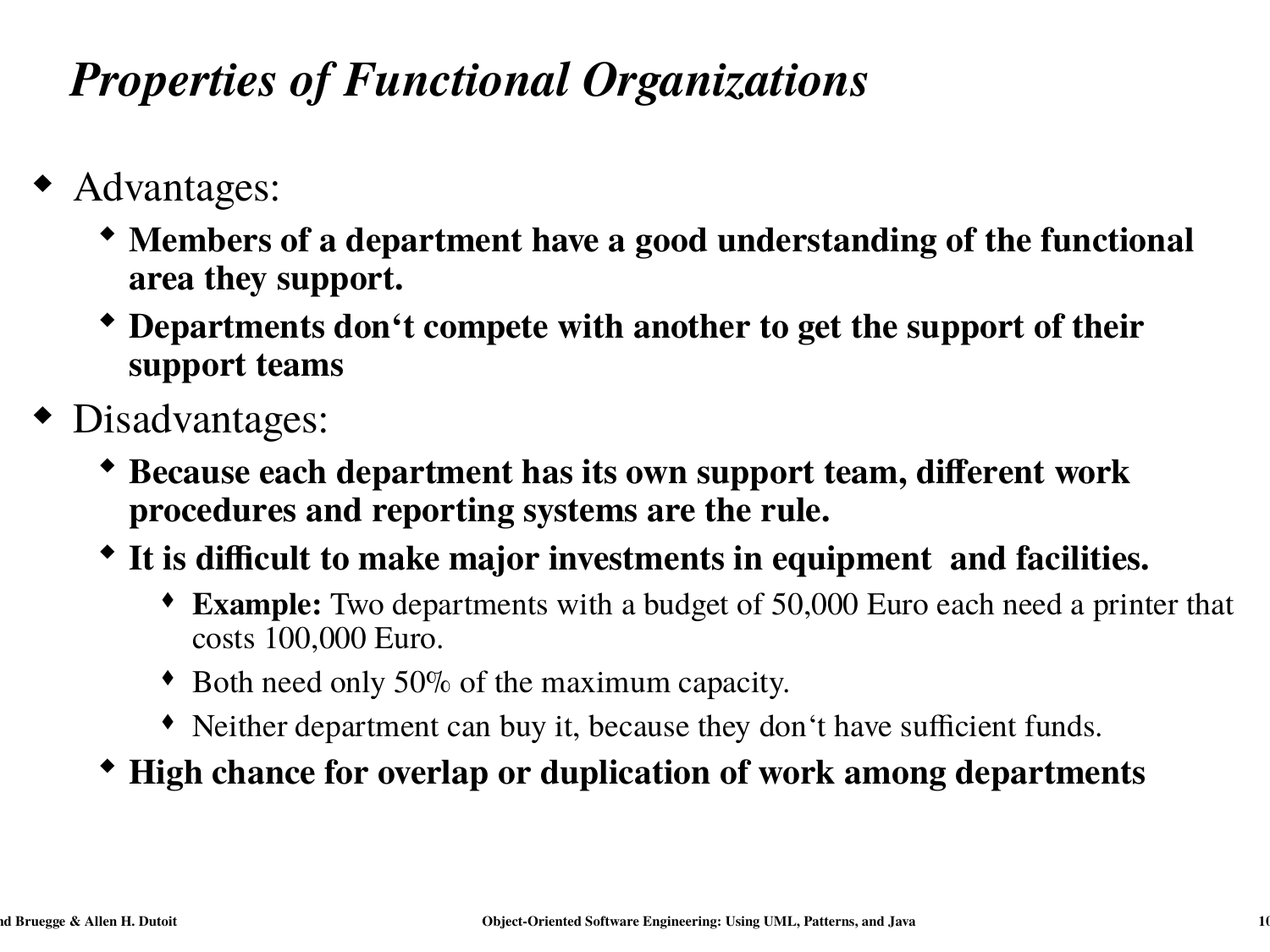

# Properties of Functional Organizations
Advantages:
Members of a department have a good understanding of the functional area they support.
Departments don‘t compete with another to get the support of their support teams
Disadvantages:
Because each department has its own support team, different work  procedures and reporting systems are the rule.
It is difficult to make major investments in equipment  and facilities.
Example: Two departments with a budget of 50,000 Euro each need a printer that costs 100,000 Euro.
Both need only 50% of the maximum capacity.
Neither department can buy it, because they don‘t have sufficient funds.
High chance for overlap or duplication of work among departments